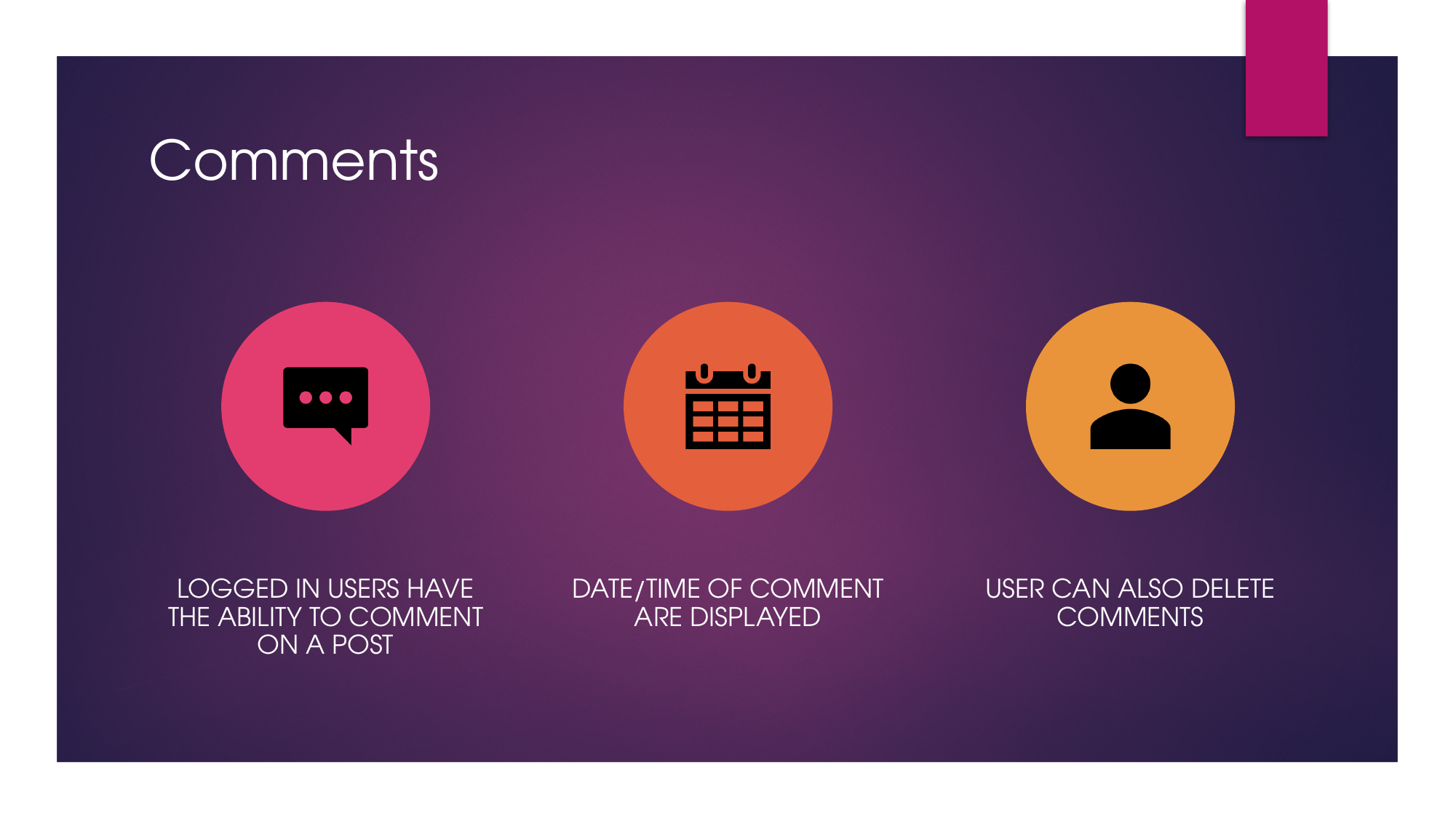

# Comments
Logged in users have the ability to comment on a post
Date/Time of comment are displayed
User can also delete comments